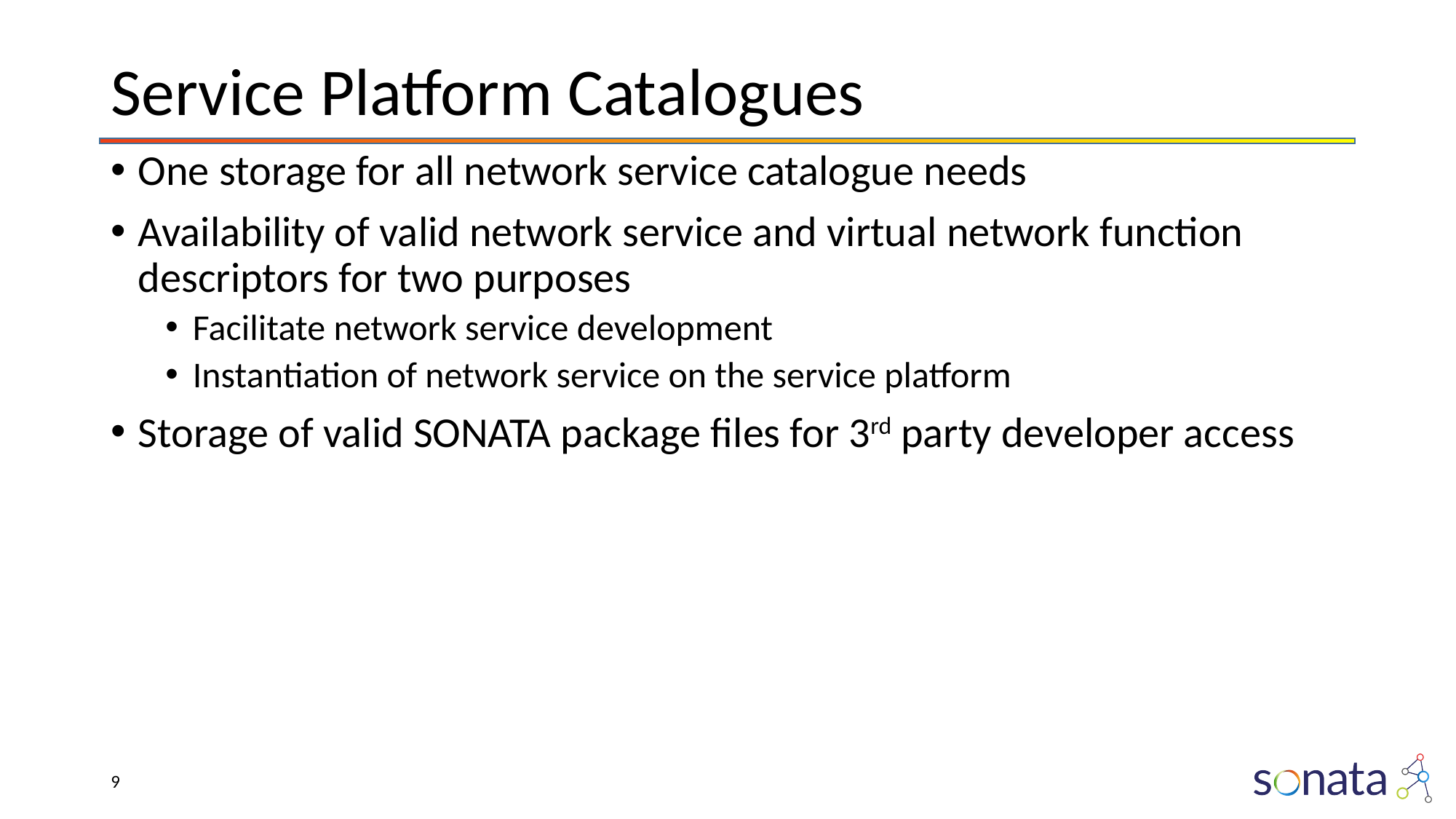

# Service Platform Catalogues
One storage for all network service catalogue needs
Availability of valid network service and virtual network function descriptors for two purposes
Facilitate network service development
Instantiation of network service on the service platform
Storage of valid SONATA package files for 3rd party developer access
9